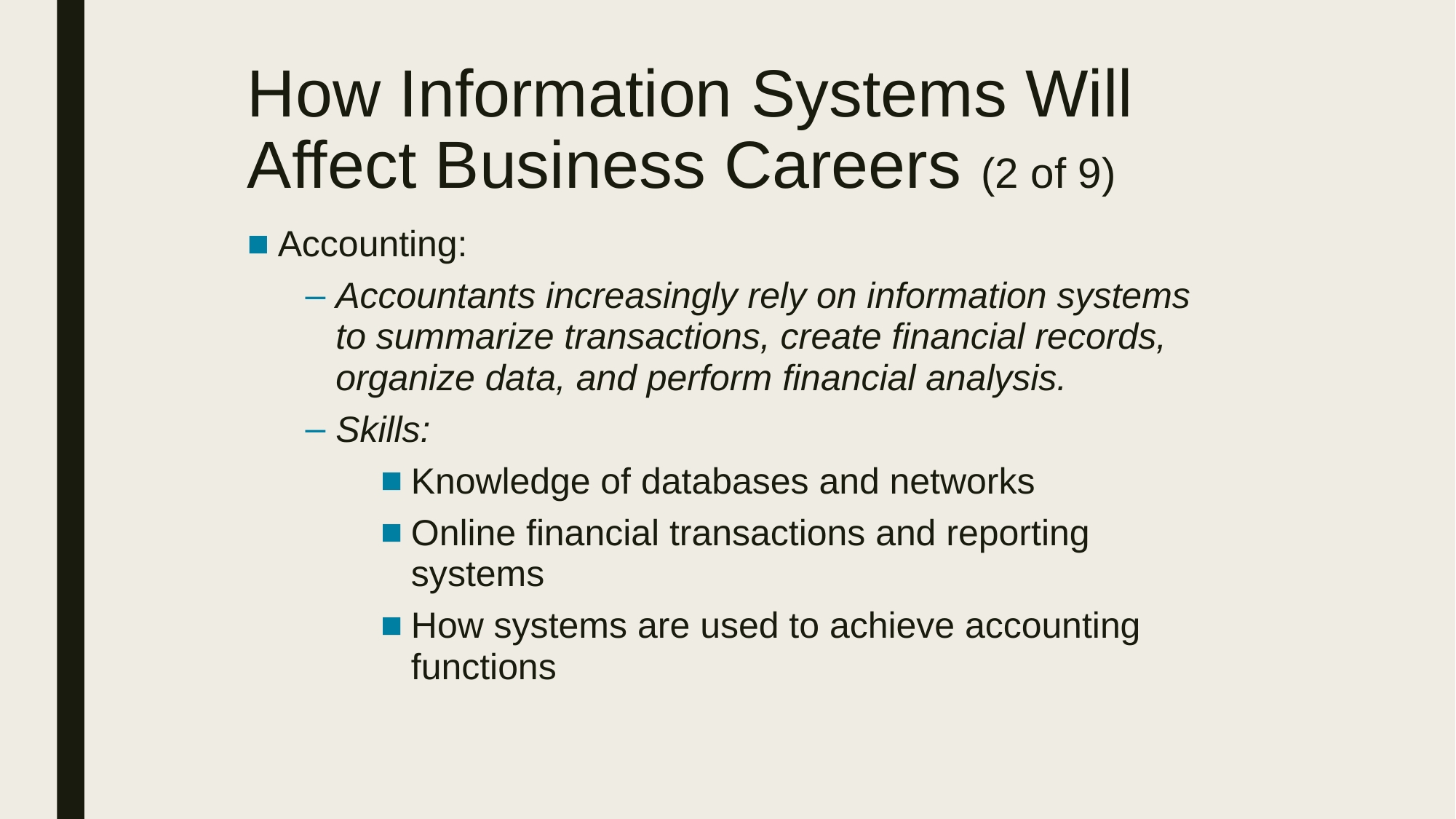

# How Information Systems Will Affect Business Careers (2 of 9)
Accounting:
Accountants increasingly rely on information systems to summarize transactions, create financial records, organize data, and perform financial analysis.
Skills:
Knowledge of databases and networks
Online financial transactions and reporting systems
How systems are used to achieve accounting functions